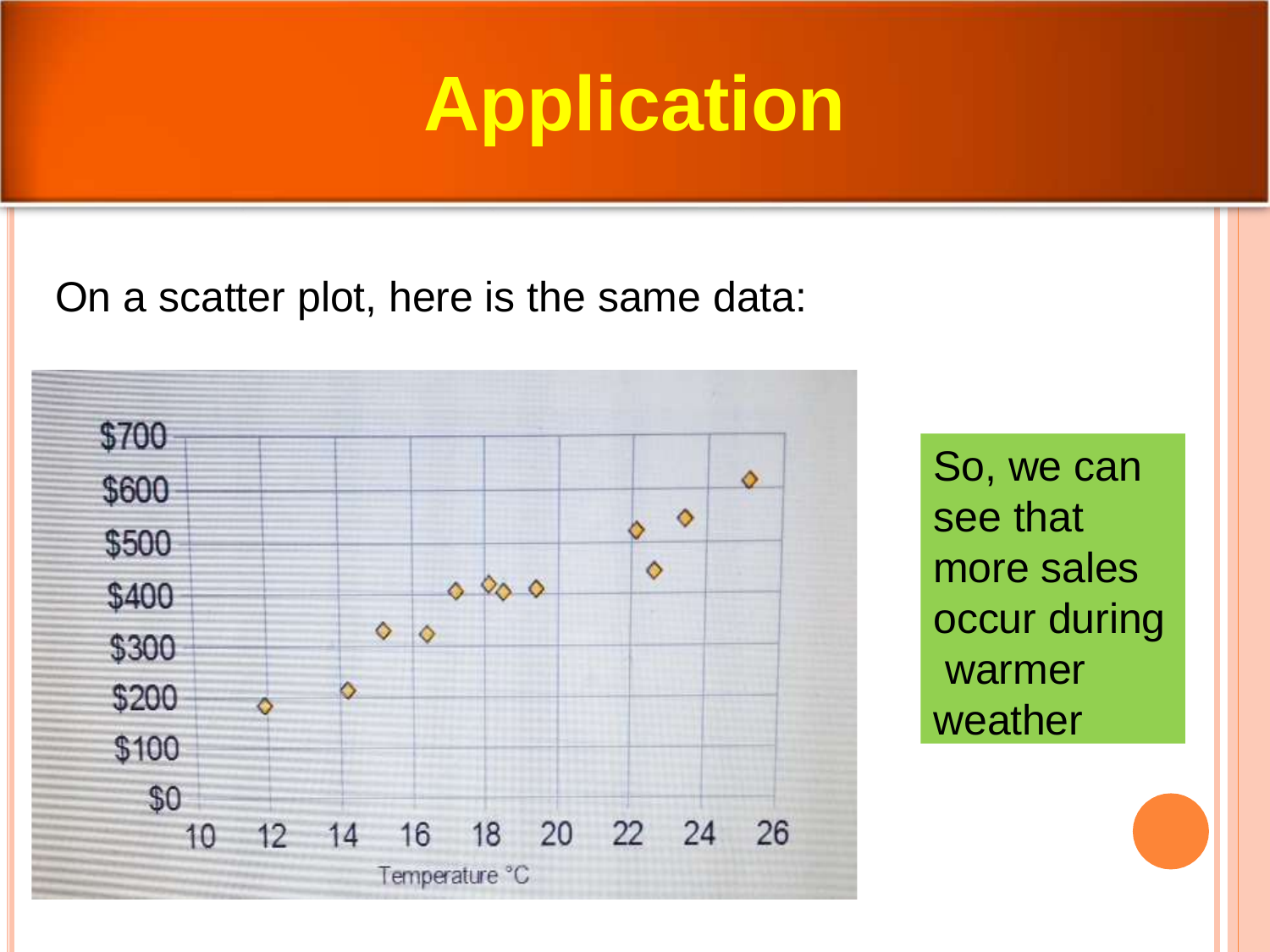

# Application
On a scatter plot, here is the same data:

So, we can  see that  more sales  occur during  warmer  weather